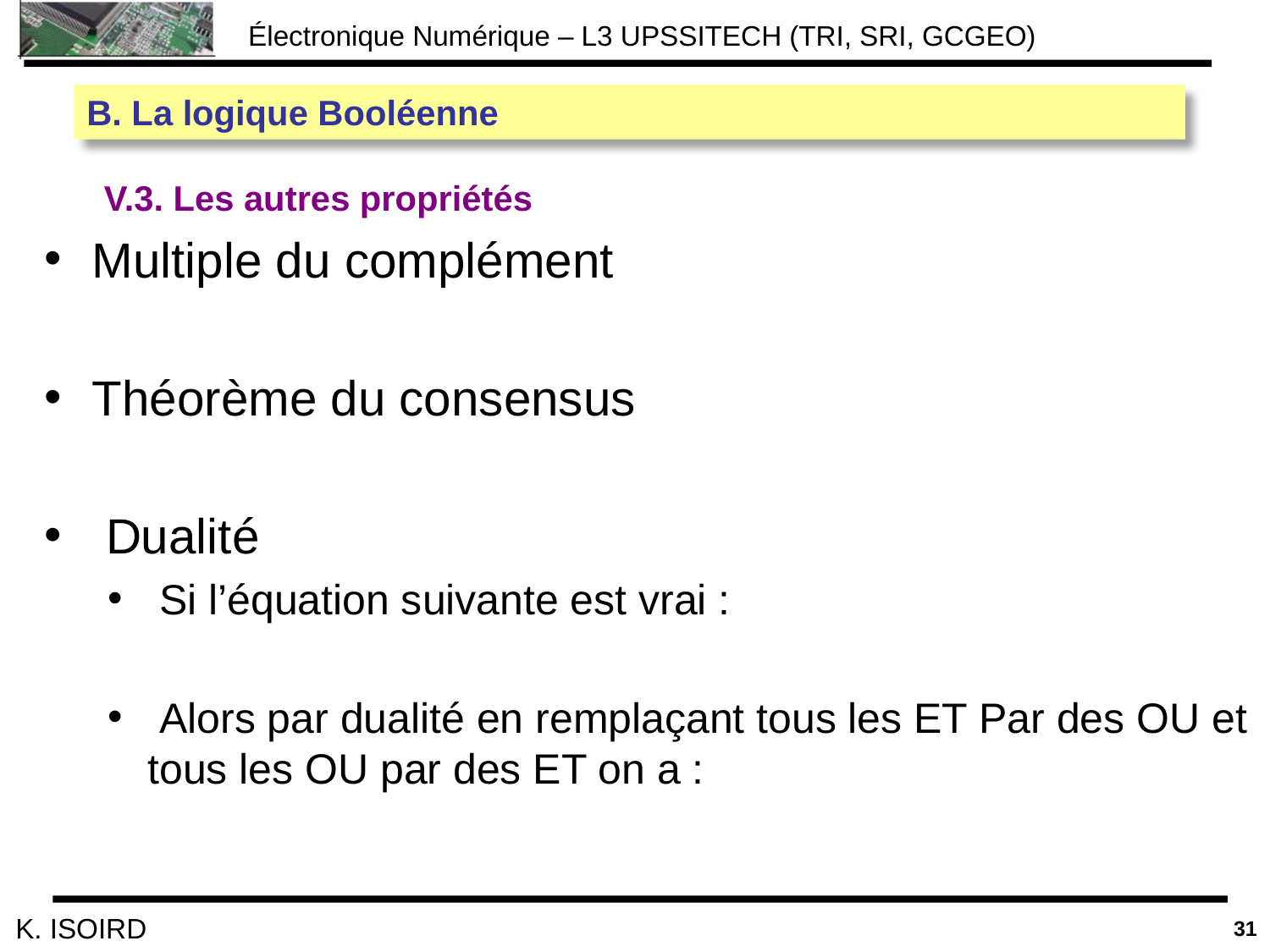

B. La logique Booléenne
V.3. Les autres propriétés
Multiple du complément

Théorème du consensus

 Dualité
 Si l’équation suivante est vrai :

 Alors par dualité en remplaçant tous les ET Par des OU et tous les OU par des ET on a :
31